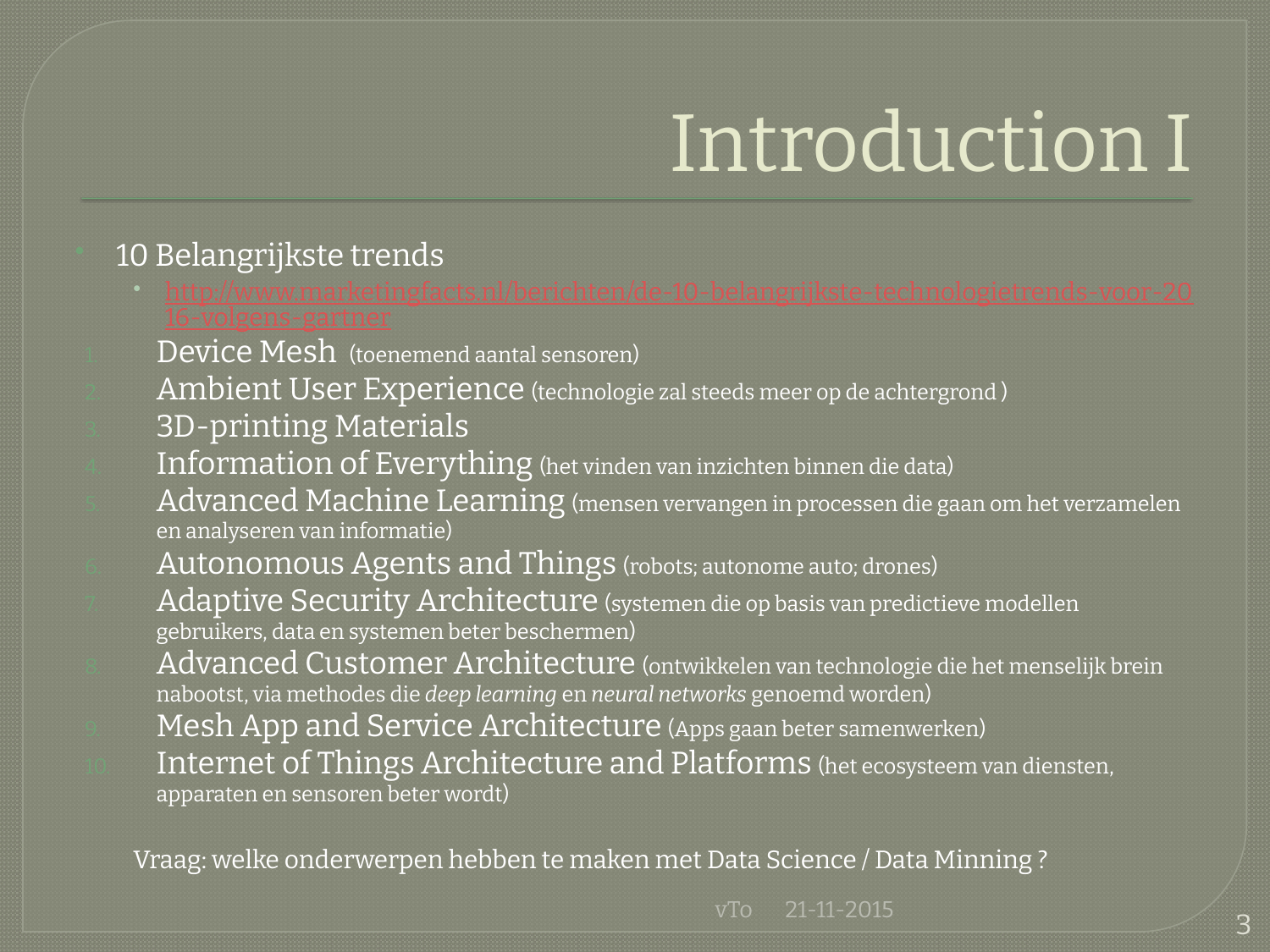

# Introduction I
10 Belangrijkste trends
http://www.marketingfacts.nl/berichten/de-10-belangrijkste-technologietrends-voor-2016-volgens-gartner
Device Mesh  (toenemend aantal sensoren)
Ambient User Experience (technologie zal steeds meer op de achtergrond )
3D-printing Materials
Information of Everything (het vinden van inzichten binnen die data)
Advanced Machine Learning (mensen vervangen in processen die gaan om het verzamelen en analyseren van informatie)
Autonomous Agents and Things (robots; autonome auto; drones)
Adaptive Security Architecture (systemen die op basis van predictieve modellen gebruikers, data en systemen beter beschermen)
Advanced Customer Architecture (ontwikkelen van technologie die het menselijk brein nabootst, via methodes die deep learning en neural networks genoemd worden)
Mesh App and Service Architecture (Apps gaan beter samenwerken)
Internet of Things Architecture and Platforms (het ecosysteem van diensten, apparaten en sensoren beter wordt)

Vraag: welke onderwerpen hebben te maken met Data Science / Data Minning ?

vTo
21-11-2015
3